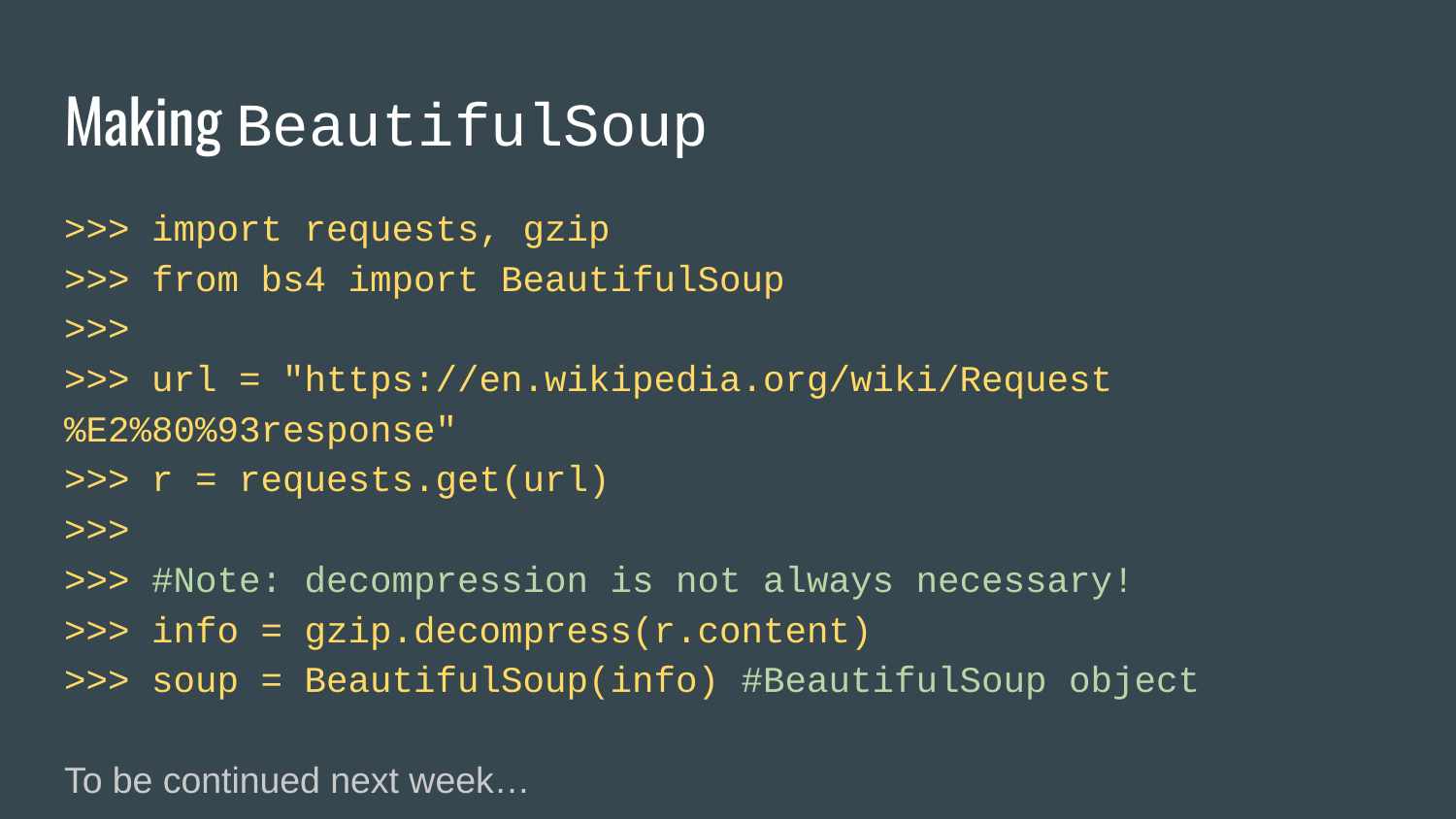

# Making BeautifulSoup
>>> import requests, gzip
>>> from bs4 import BeautifulSoup
>>>
>>> url = "https://en.wikipedia.org/wiki/Request%E2%80%93response"
>>> r = requests.get(url)
>>>
>>> #Note: decompression is not always necessary!
>>> info = gzip.decompress(r.content)
>>> soup = BeautifulSoup(info) #BeautifulSoup object

To be continued next week…